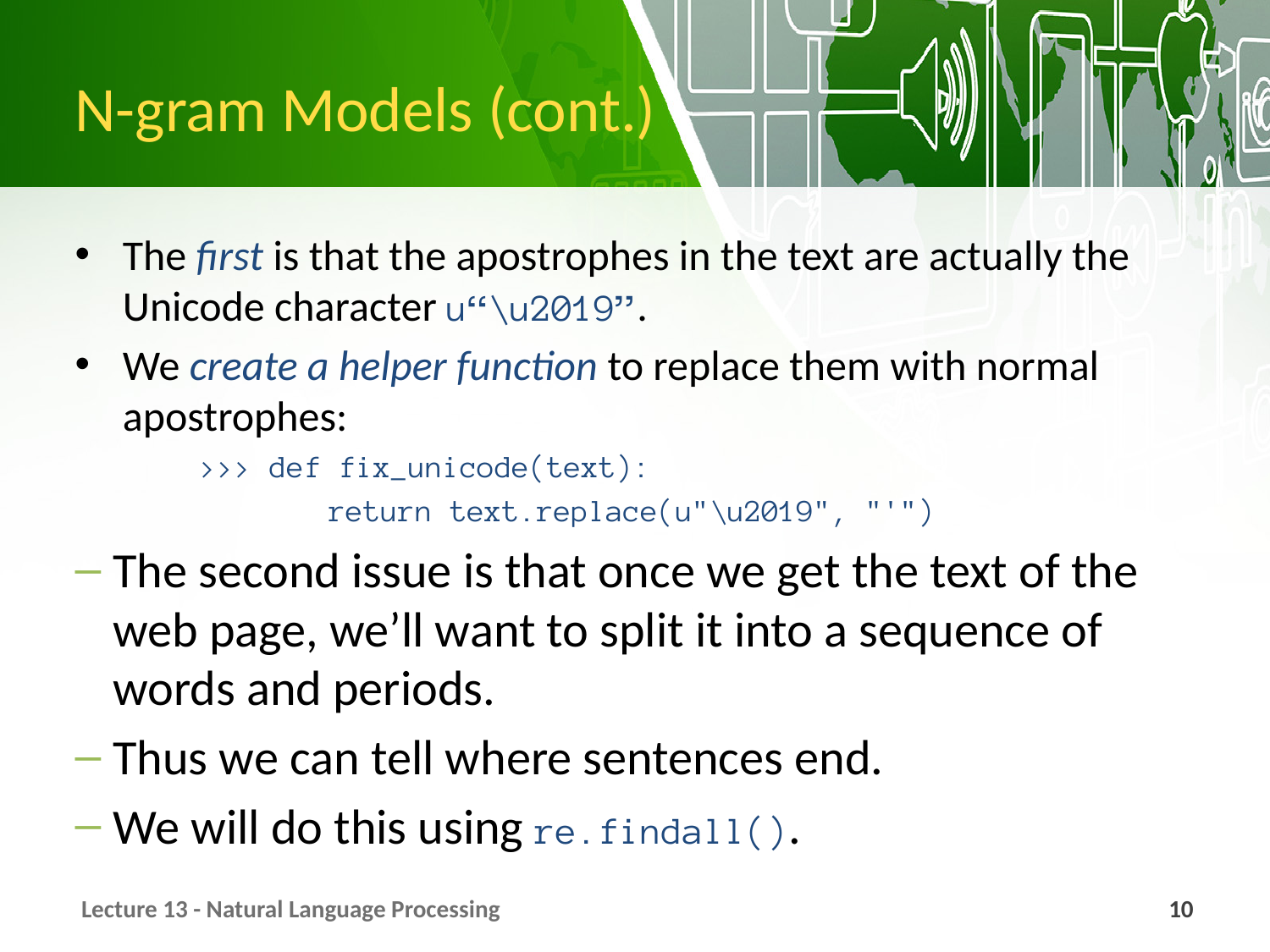

# N-gram Models (cont.)
The first is that the apostrophes in the text are actually the Unicode character u“\u2019”.
We create a helper function to replace them with normal apostrophes:
>>> def fix_unicode(text):
		return text.replace(u"\u2019", "'")
The second issue is that once we get the text of the web page, we’ll want to split it into a sequence of words and periods.
Thus we can tell where sentences end.
We will do this using re.findall().
Lecture 13 - Natural Language Processing
10